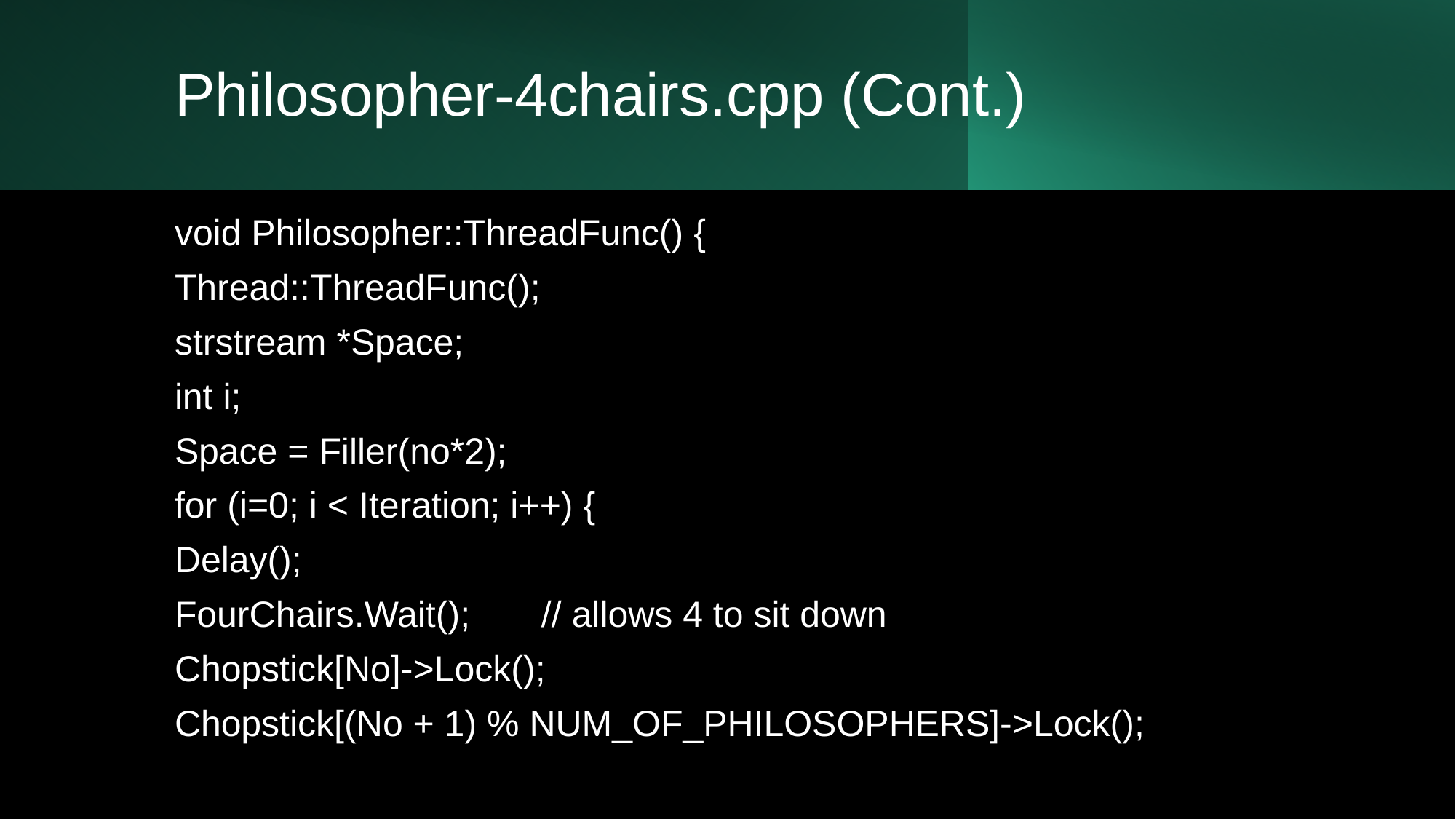

# Philosopher-4chairs.cpp (Cont.)
void Philosopher::ThreadFunc() {
Thread::ThreadFunc();
strstream *Space;
int i;
Space = Filler(no*2);
for (i=0; i < Iteration; i++) {
Delay();
FourChairs.Wait();       // allows 4 to sit down
Chopstick[No]->Lock();
Chopstick[(No + 1) % NUM_OF_PHILOSOPHERS]->Lock();